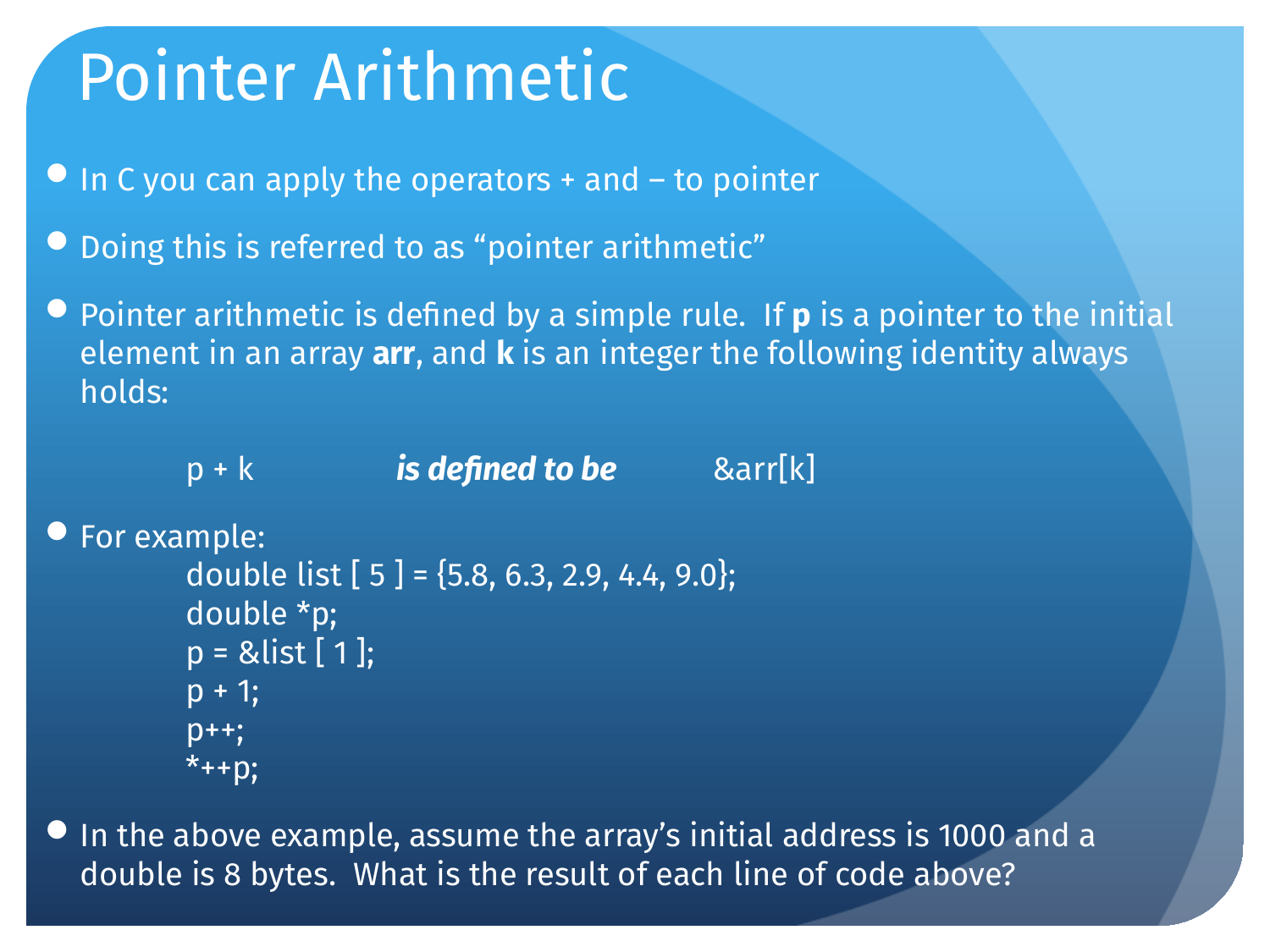

# Pointer Arithmetic
In C you can apply the operators + and – to pointer
Doing this is referred to as “pointer arithmetic”
Pointer arithmetic is defined by a simple rule.  If p is a pointer to the initial element in an array arr, and k is an integer the following identity always holds:
	p + k     	is defined to be 		&arr[k]
For example:
	double list [ 5 ] = {5.8, 6.3, 2.9, 4.4, 9.0};
	double *p;
	p = &list [ 1 ];
	p + 1;
	p++;
	*++p;
In the above example, assume the array’s initial address is 1000 and a double is 8 bytes.  What is the result of each line of code above?